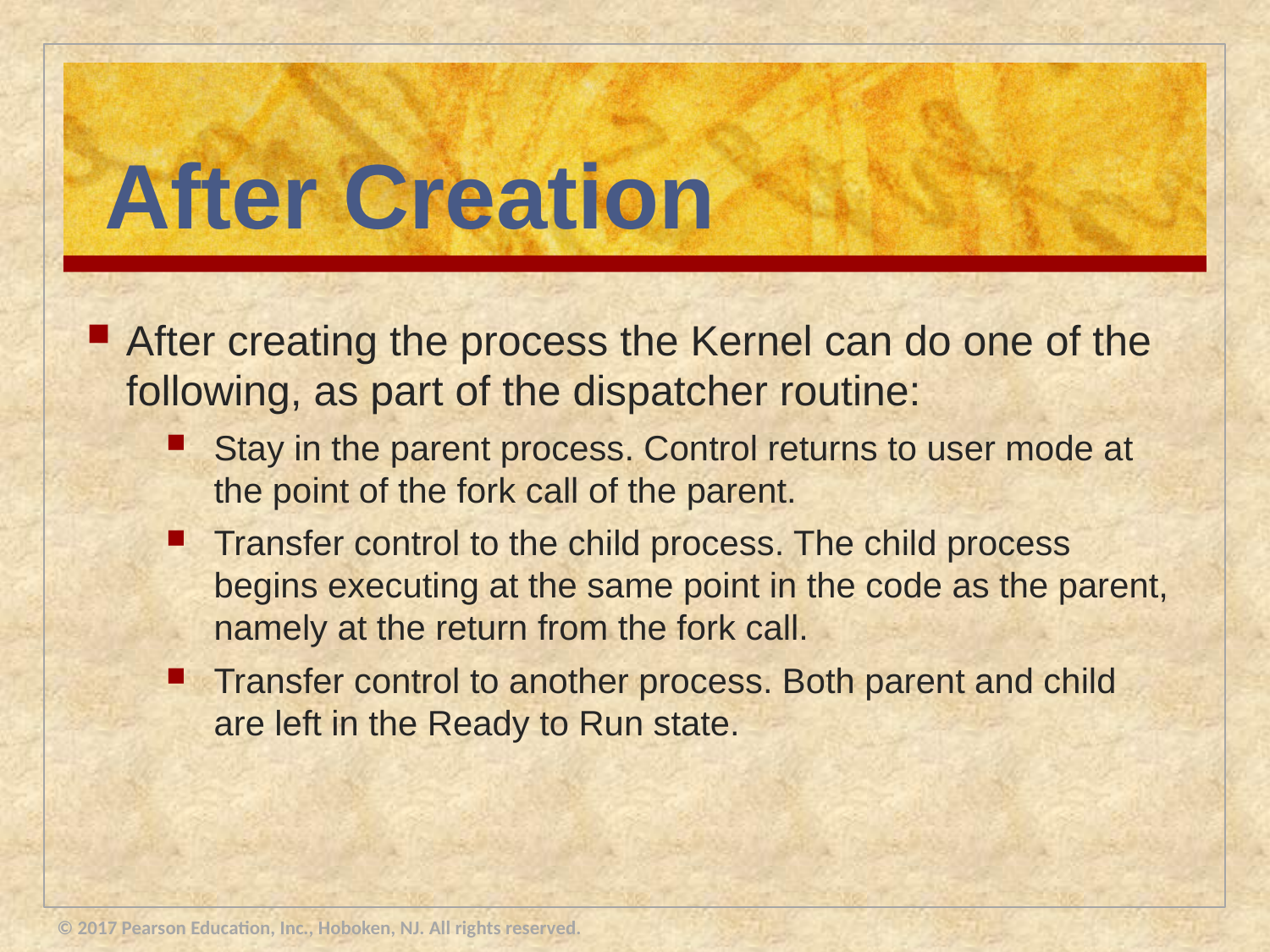

# After Creation
After creating the process the Kernel can do one of the following, as part of the dispatcher routine:
Stay in the parent process. Control returns to user mode at the point of the fork call of the parent.
Transfer control to the child process. The child process begins executing at the same point in the code as the parent, namely at the return from the fork call.
Transfer control to another process. Both parent and child are left in the Ready to Run state.

© 2017 Pearson Education, Inc., Hoboken, NJ. All rights reserved.